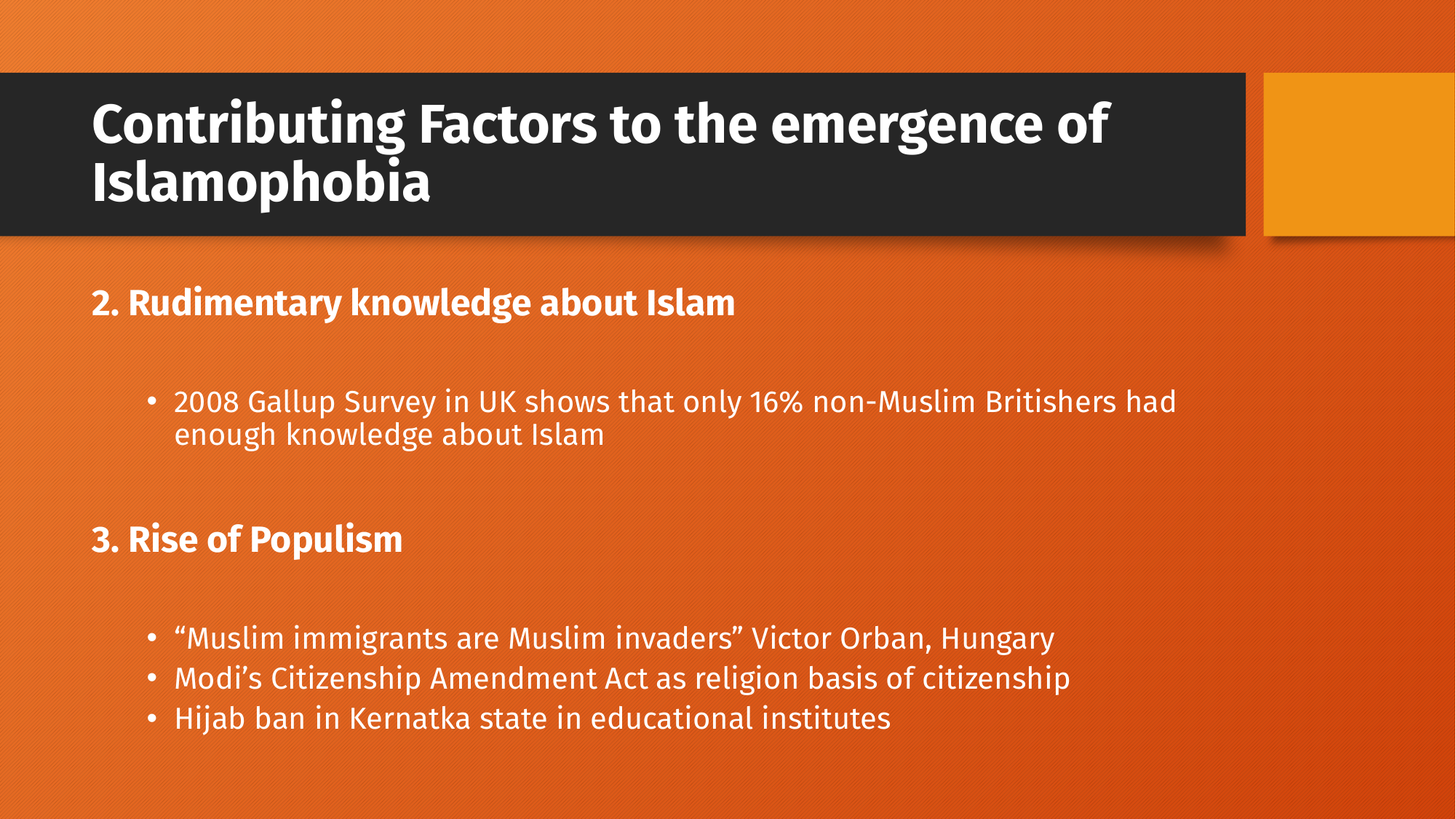

# Contributing Factors to the emergence of Islamophobia
2. Rudimentary knowledge about Islam

2008 Gallup Survey in UK shows that only 16% non-Muslim Britishers had enough knowledge about Islam

3. Rise of Populism

“Muslim immigrants are Muslim invaders” Victor Orban, Hungary
Modi’s Citizenship Amendment Act as religion basis of citizenship
Hijab ban in Kernatka state in educational institutes